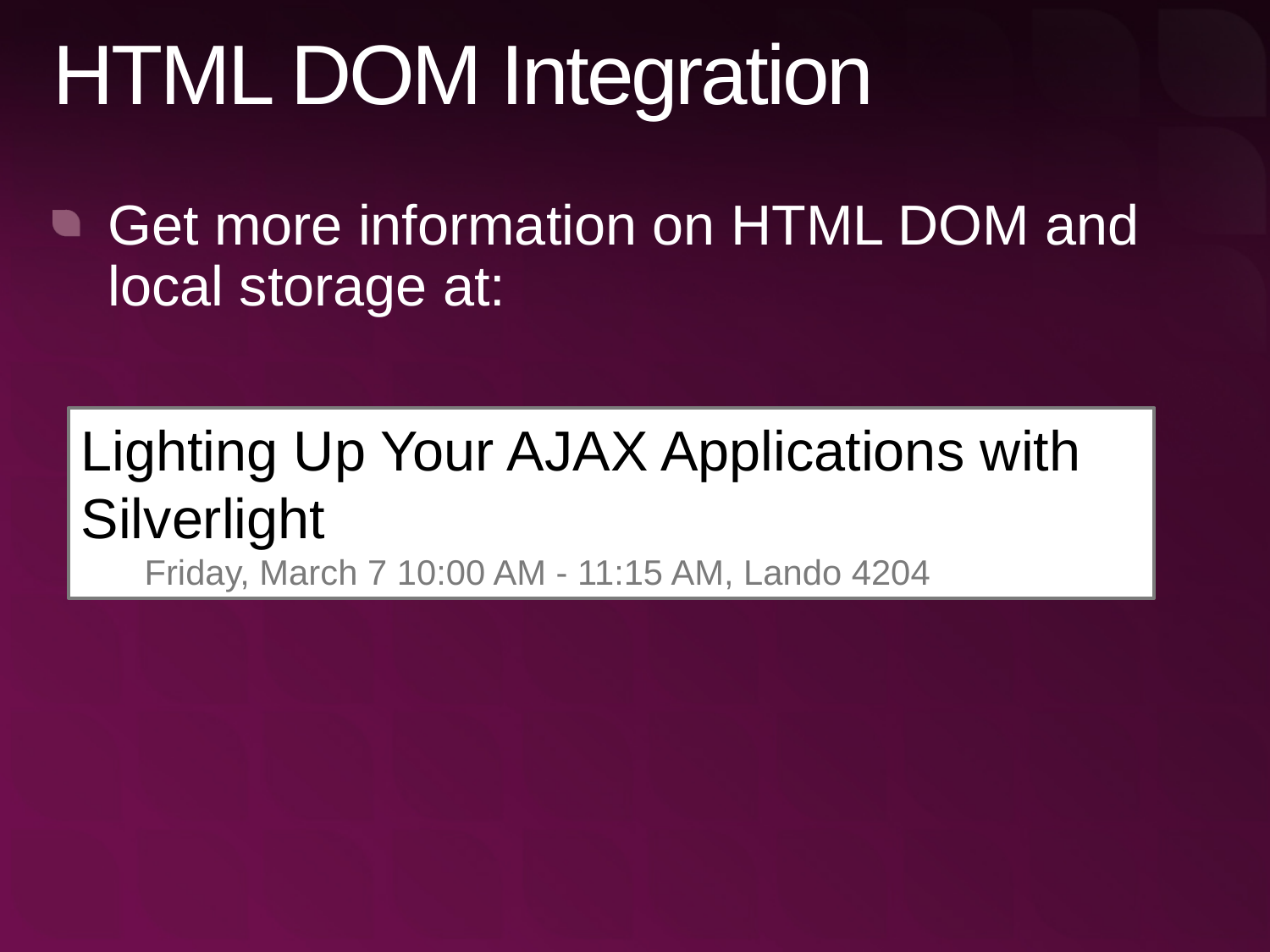

# HTML DOM Integration
Get more information on HTML DOM and local storage at:
Lighting Up Your AJAX Applications with Silverlight
Friday, March 7 10:00 AM - 11:15 AM, Lando 4204